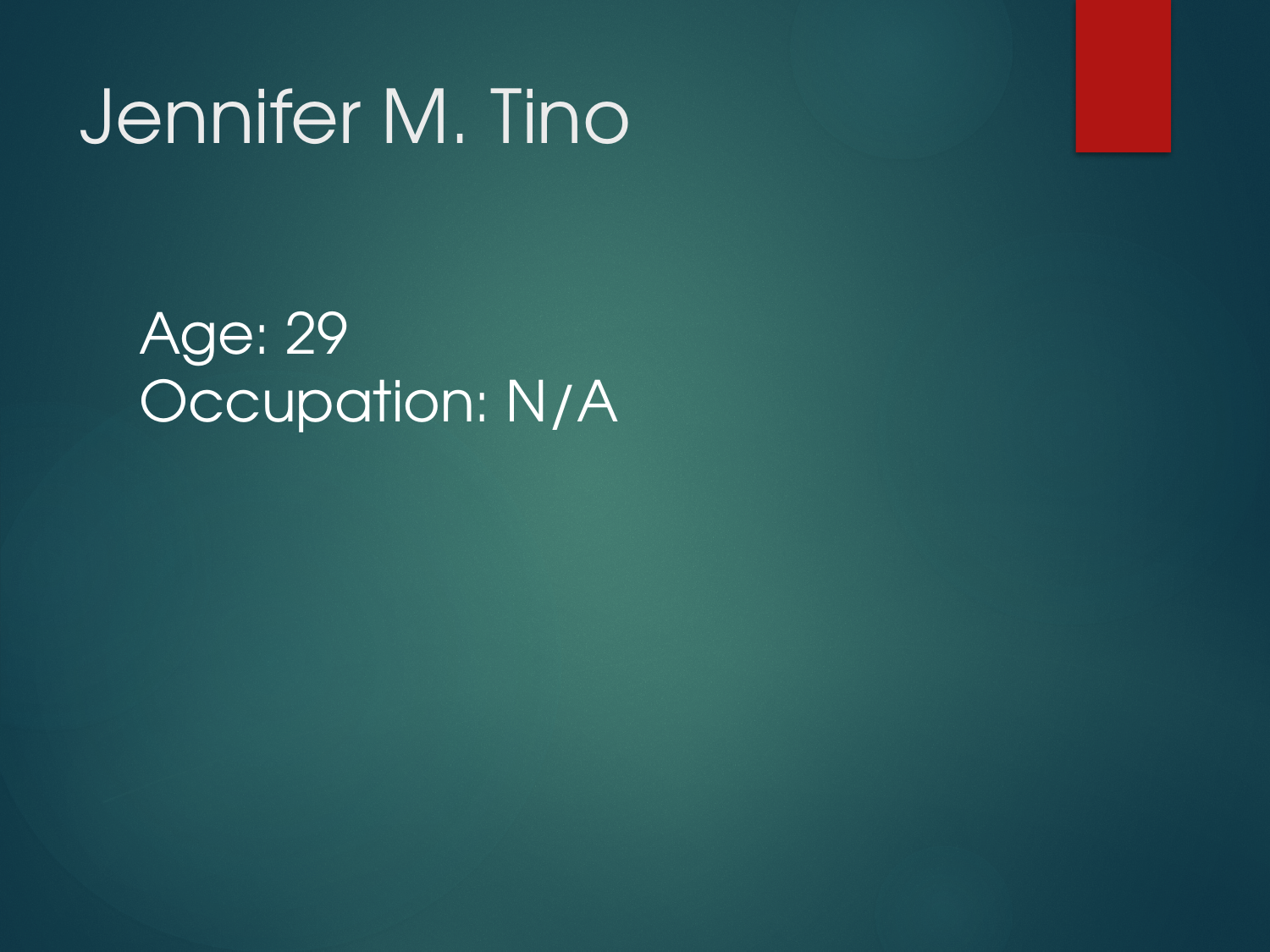

# Jennifer M. Tino

Age: 29
Occupation: N/A